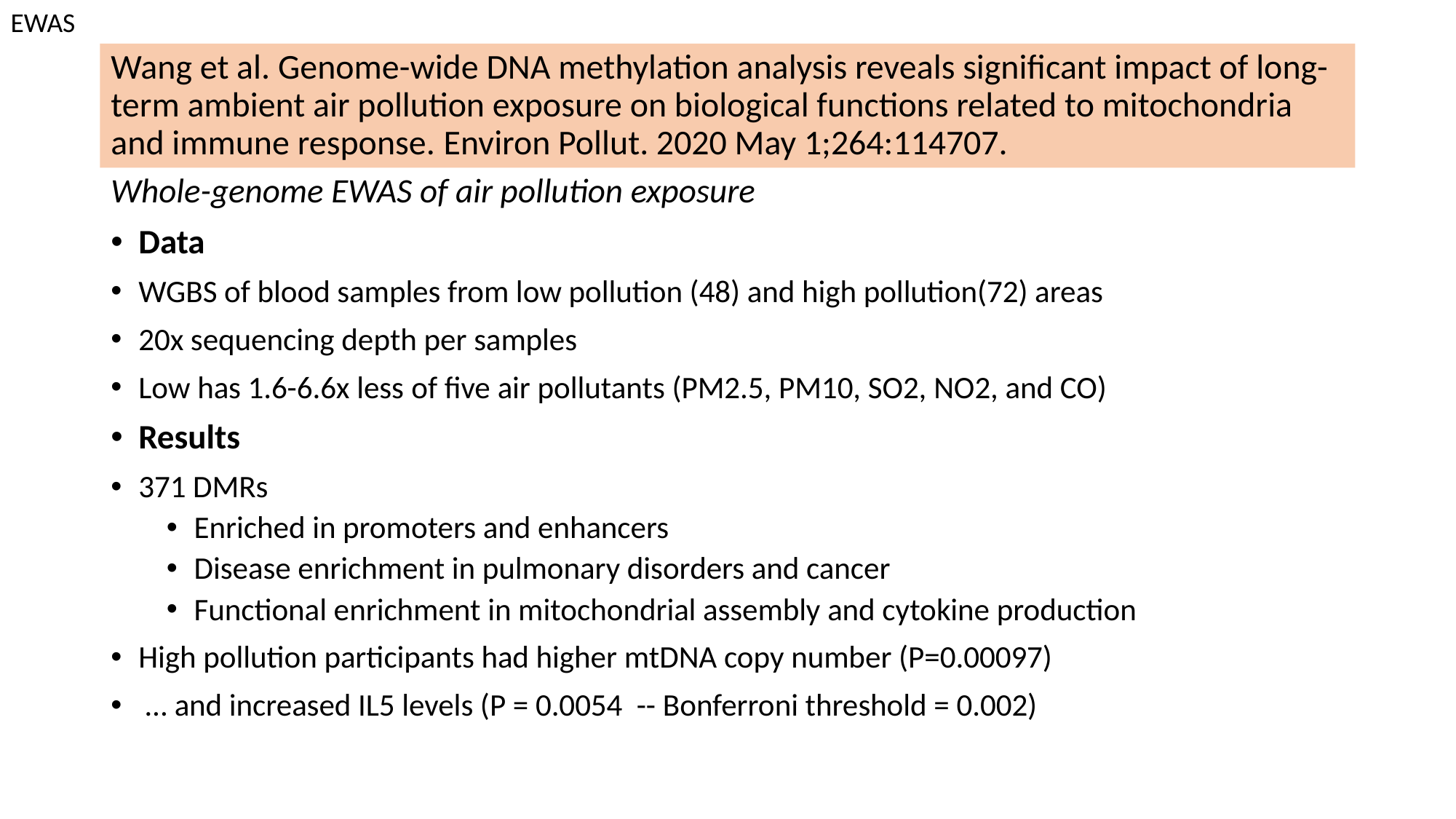

EWAS
# Wang et al. Genome-wide DNA methylation analysis reveals significant impact of long-term ambient air pollution exposure on biological functions related to mitochondria and immune response. Environ Pollut. 2020 May 1;264:114707.
Whole-genome EWAS of air pollution exposure
Data
WGBS of blood samples from low pollution (48) and high pollution(72) areas
20x sequencing depth per samples
Low has 1.6-6.6x less of five air pollutants (PM2.5, PM10, SO2, NO2, and CO)
Results
371 DMRs
Enriched in promoters and enhancers
Disease enrichment in pulmonary disorders and cancer
Functional enrichment in mitochondrial assembly and cytokine production
High pollution participants had higher mtDNA copy number (P=0.00097)
 … and increased IL5 levels (P = 0.0054  -- Bonferroni threshold = 0.002)